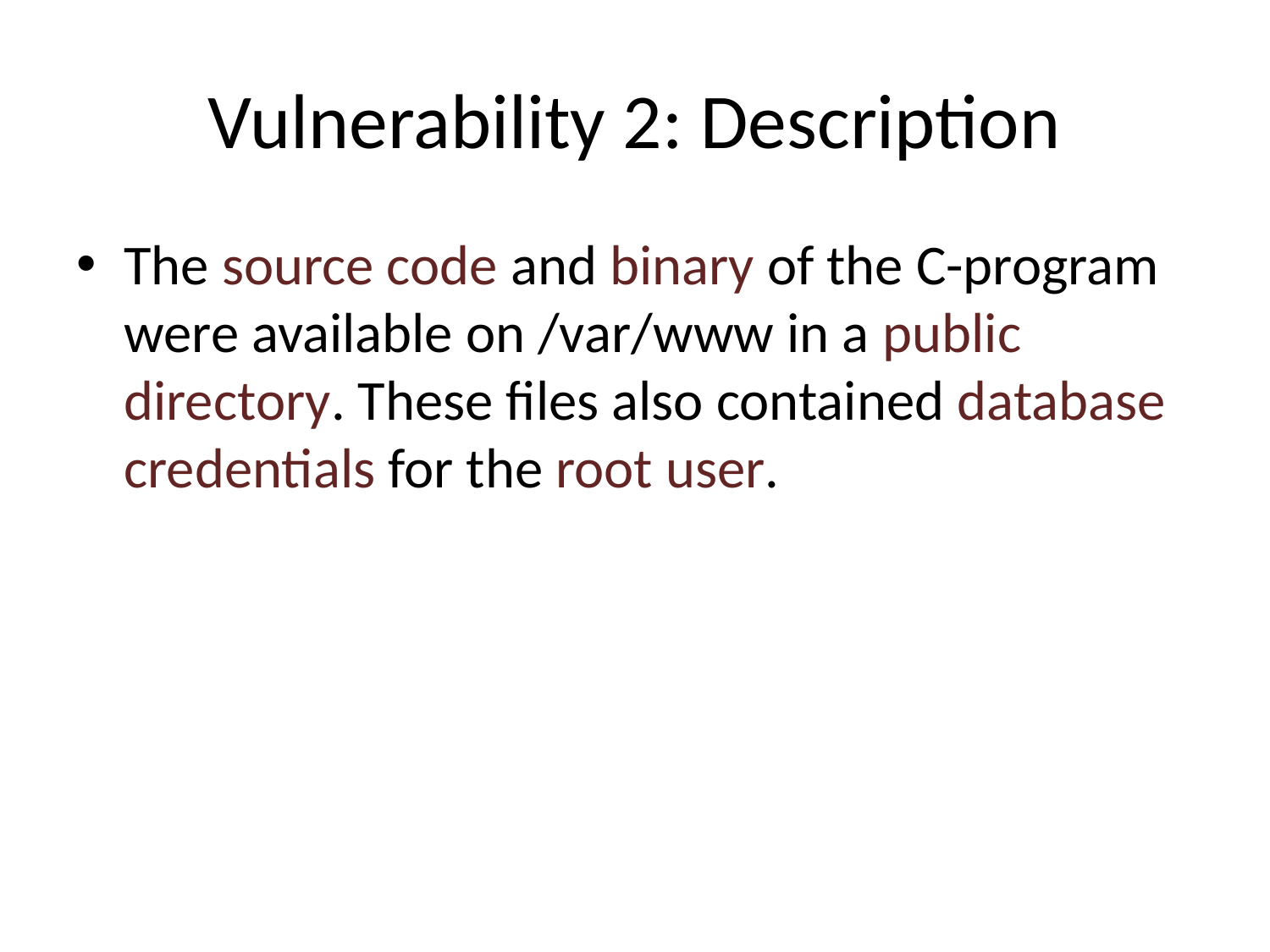

# Vulnerability 2: Description
The source code and binary of the C-program were available on /var/www in a public directory. These files also contained database credentials for the root user.